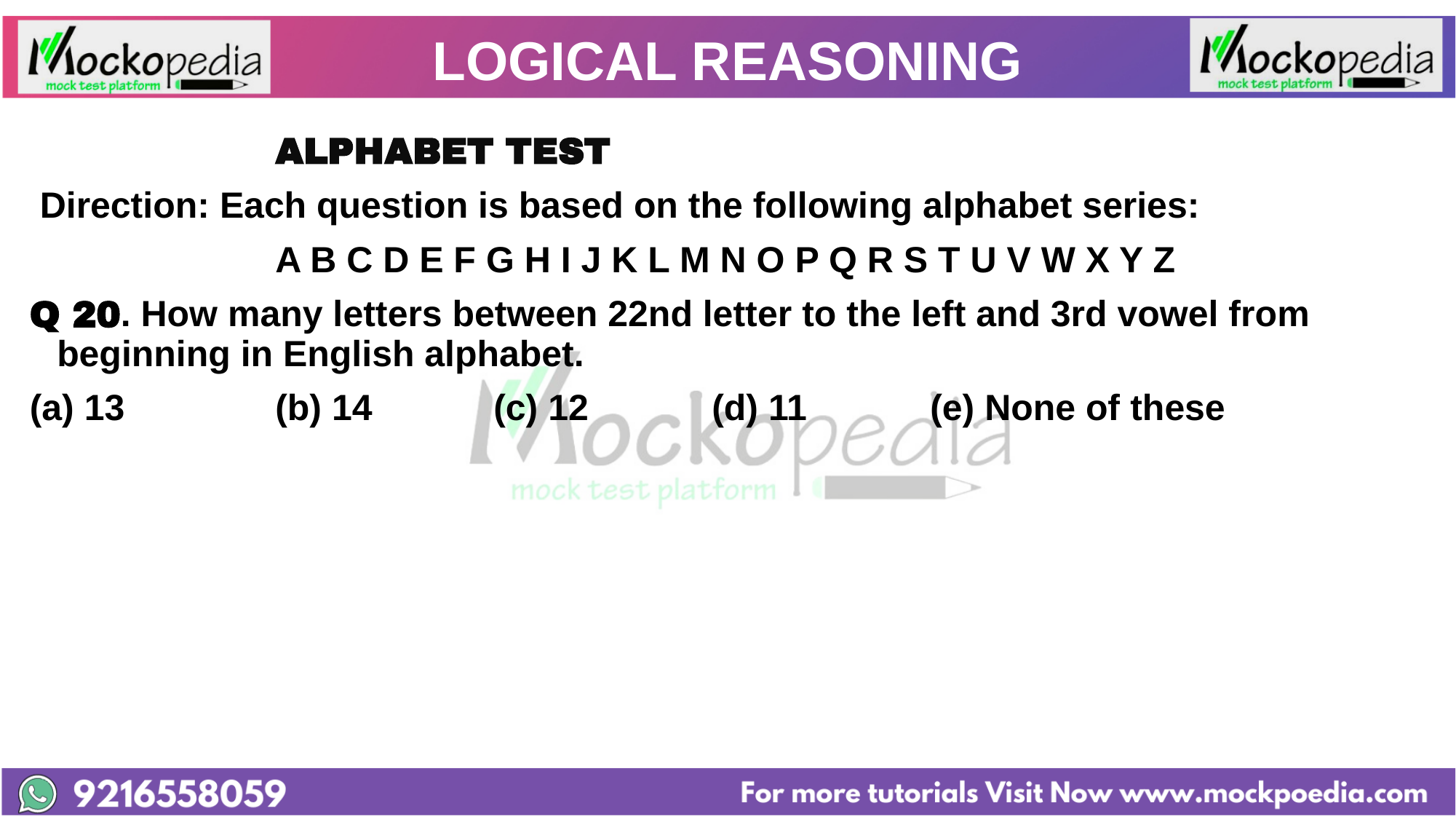

# LOGICAL REASONING
			ALPHABET TEST
 Direction: Each question is based on the following alphabet series:
			A B C D E F G H I J K L M N O P Q R S T U V W X Y Z
Q 20. How many letters between 22nd letter to the left and 3rd vowel from beginning in English alphabet.
(a) 13 		(b) 14 		(c) 12 		(d) 11 		(e) None of these